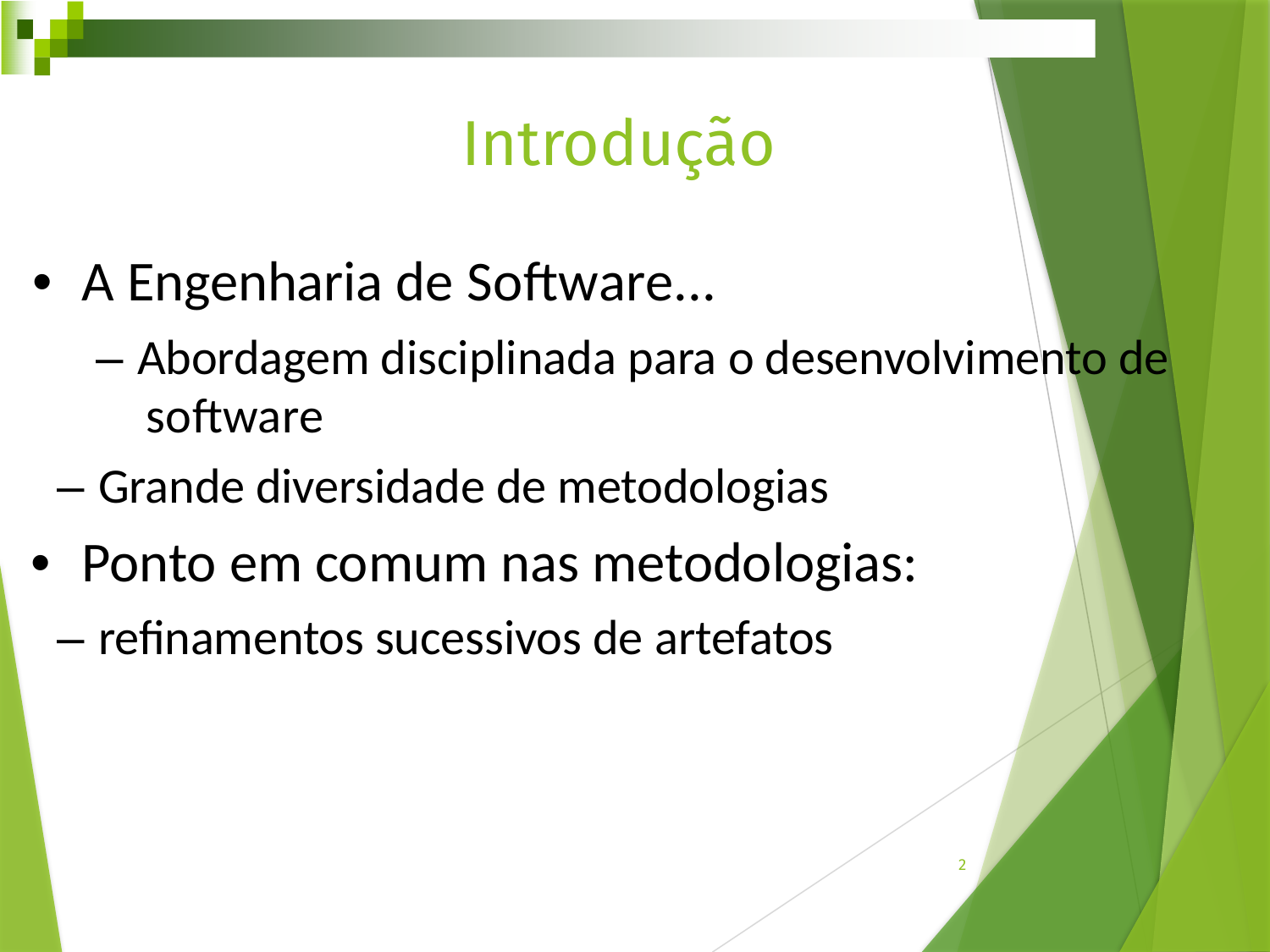

# Introdução
•	A Engenharia de Software...
– Abordagem disciplinada para o desenvolvimento de  software
– Grande diversidade de metodologias
•	Ponto em comum nas metodologias:
– reﬁnamentos sucessivos de artefatos

2